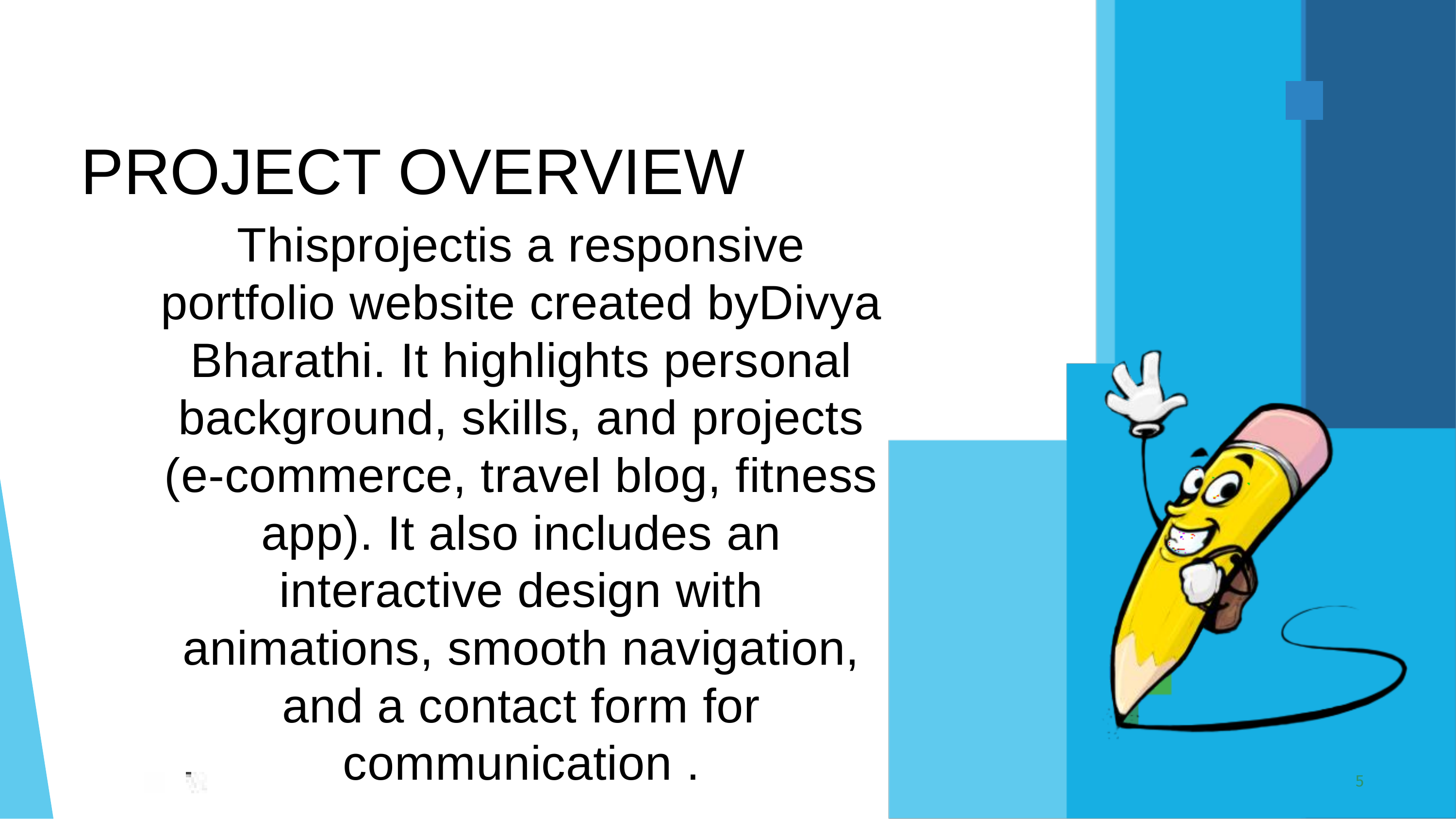

PROJECT OVERVIEW
Thisprojectis a responsive portfolio website created byDivya Bharathi. It highlights personal background, skills, and projects (e-commerce, travel blog, fitness app). It also includes an interactive design with animations, smooth navigation, and a contact form for communication .

5